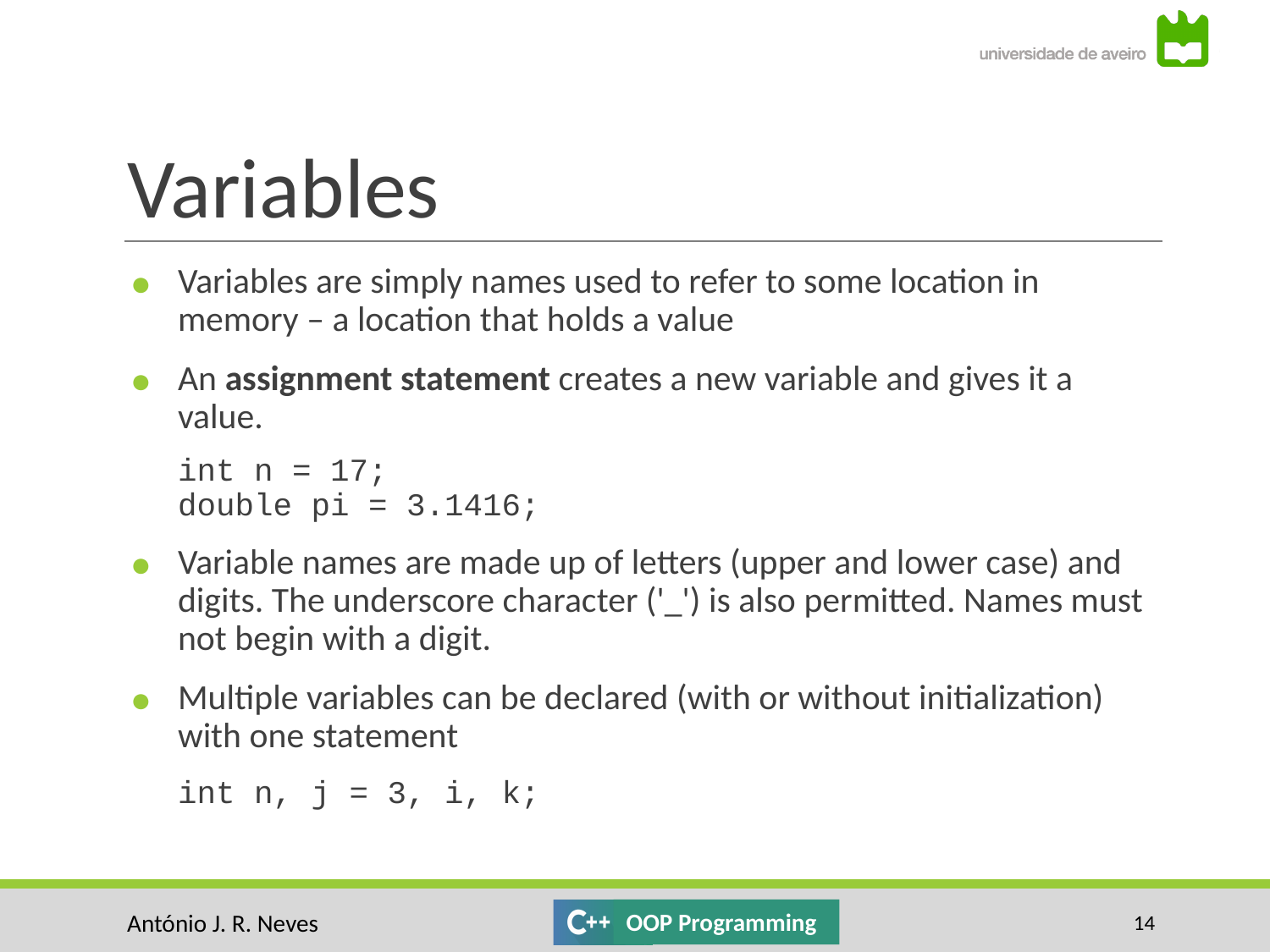

# Variables
Variables are simply names used to refer to some location in memory – a location that holds a value
An assignment statement creates a new variable and gives it a value.
int n = 17;
double pi = 3.1416;
Variable names are made up of letters (upper and lower case) and digits. The underscore character ('_') is also permitted. Names must not begin with a digit.
Multiple variables can be declared (with or without initialization) with one statement
int n, j = 3, i, k;

14